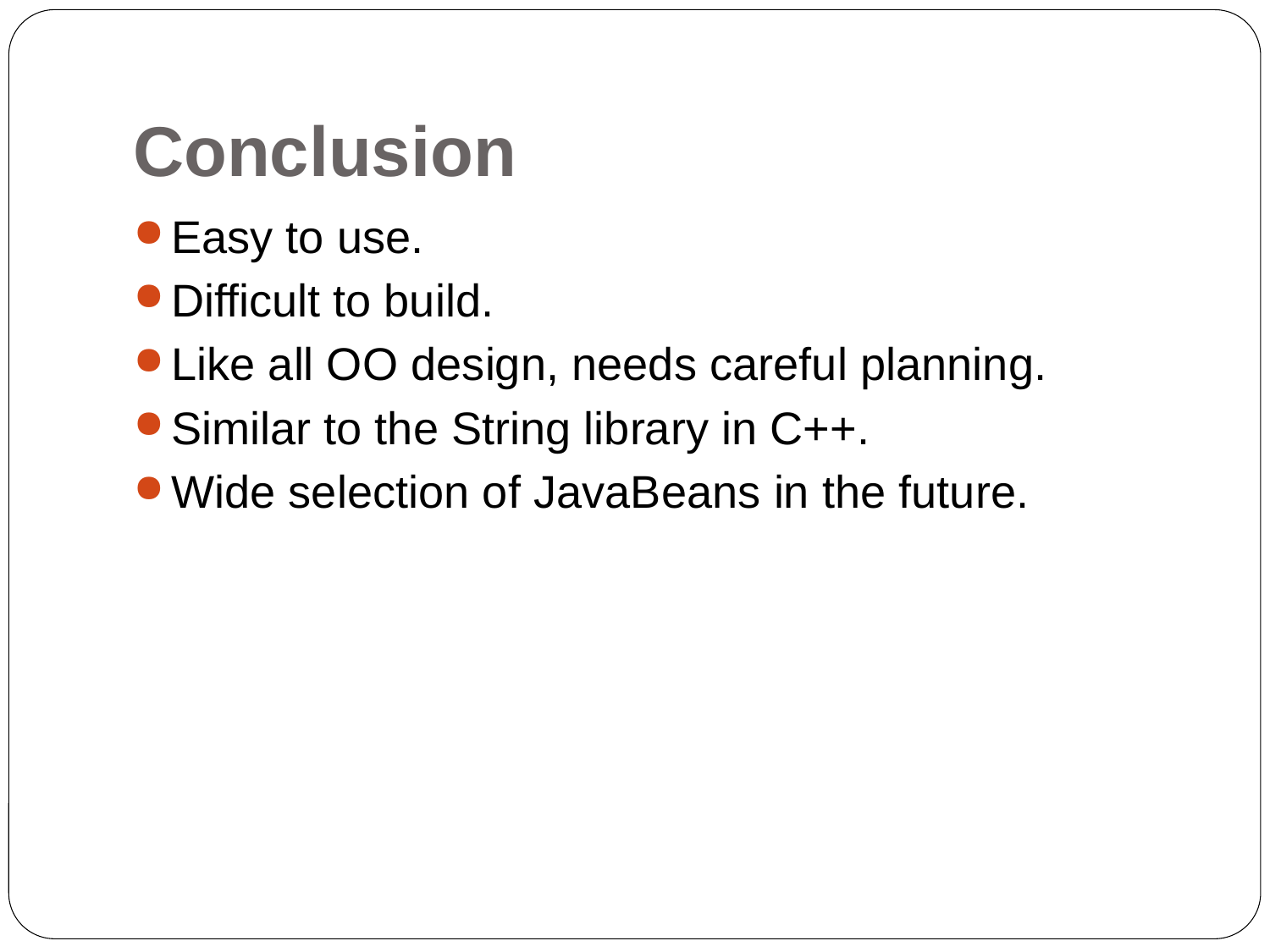

Conclusion
Easy to use.
Difficult to build.
Like all OO design, needs careful planning.
Similar to the String library in C++.
Wide selection of JavaBeans in the future.